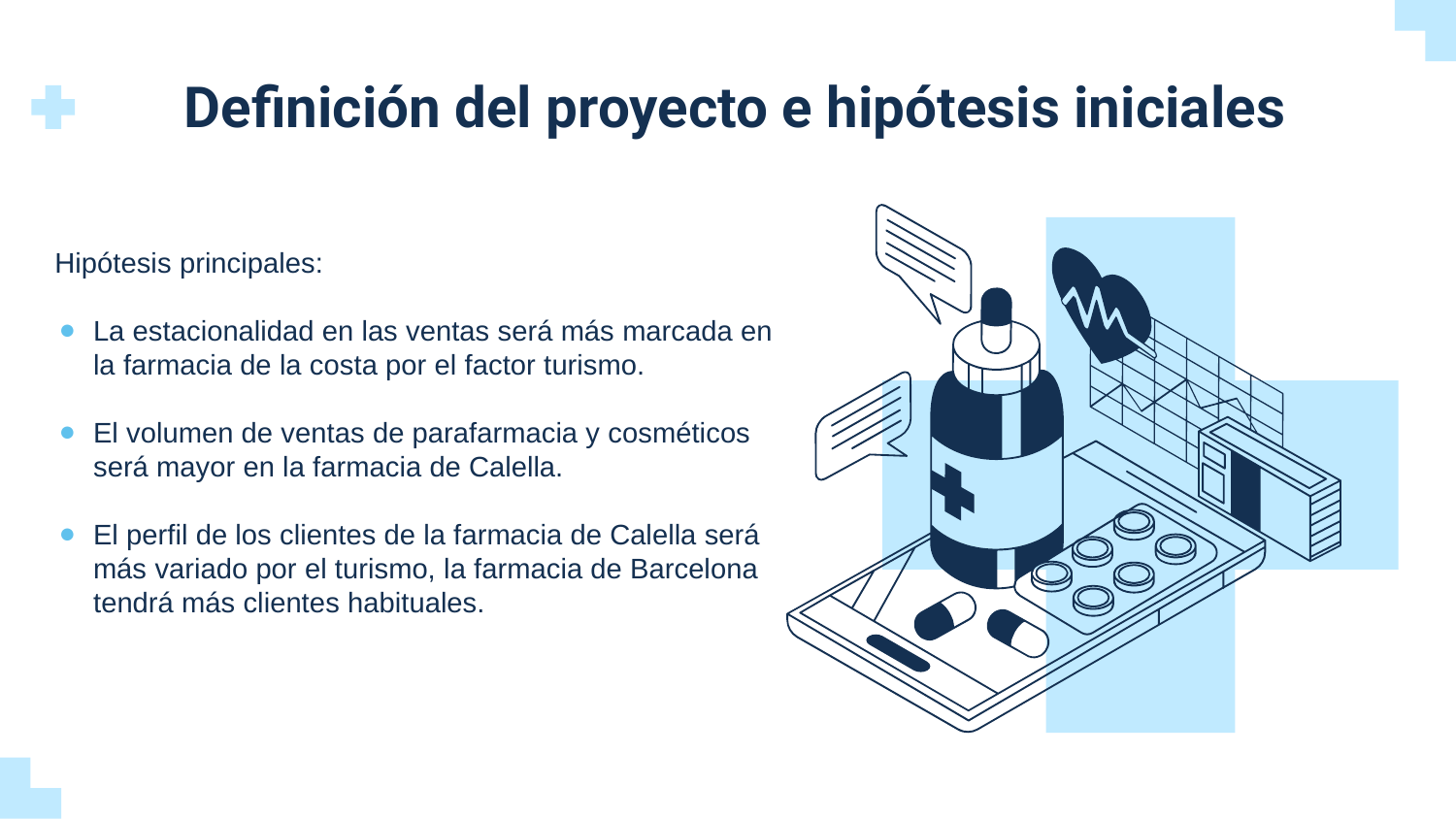

# Definición del proyecto e hipótesis iniciales
Hipótesis principales:
La estacionalidad en las ventas será más marcada en la farmacia de la costa por el factor turismo.

El volumen de ventas de parafarmacia y cosméticos será mayor en la farmacia de Calella.

El perfil de los clientes de la farmacia de Calella será más variado por el turismo, la farmacia de Barcelona tendrá más clientes habituales.